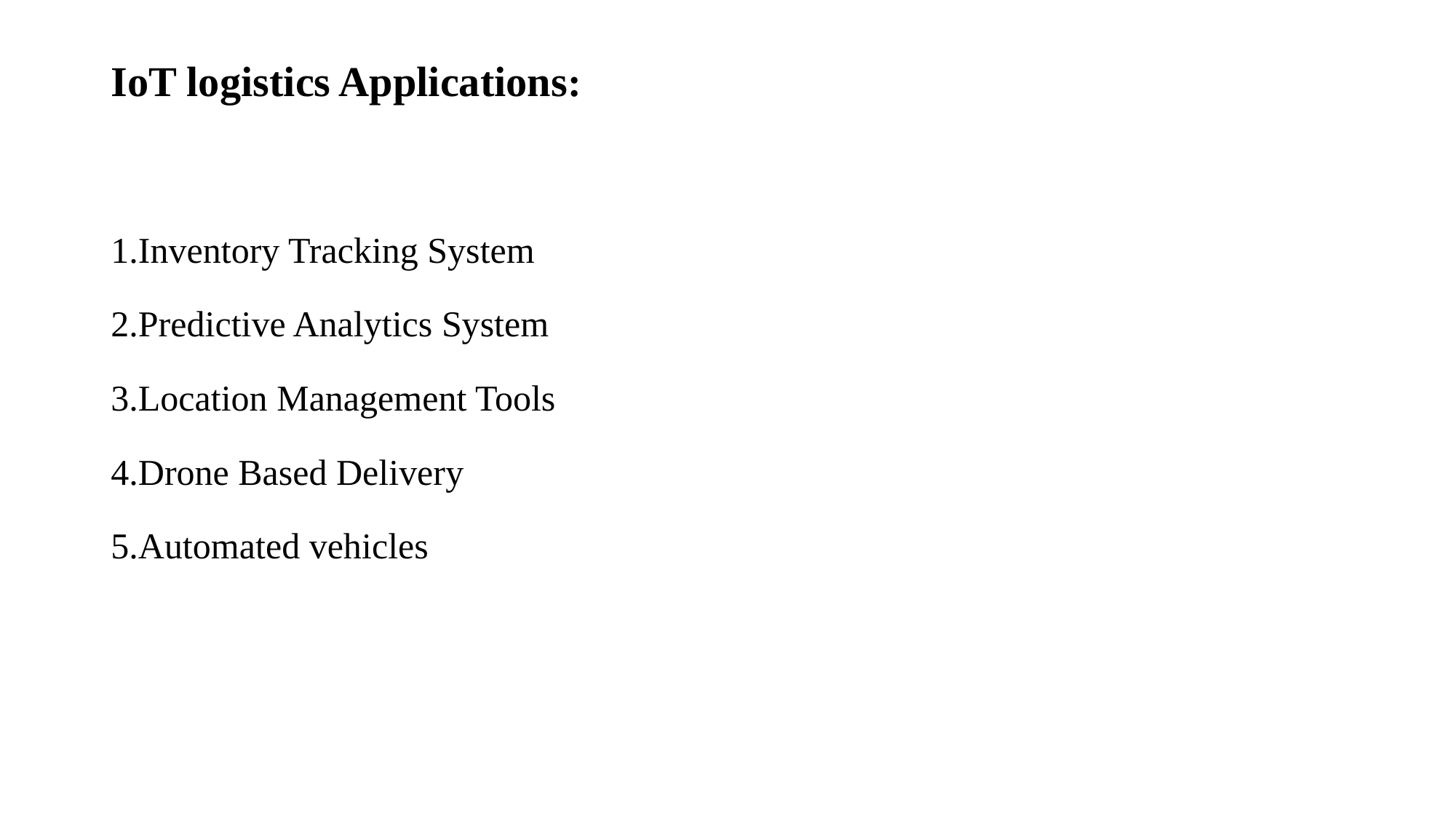

# IoT logistics Applications:
Inventory Tracking System
Predictive Analytics System
Location Management Tools
Drone Based Delivery
Automated vehicles